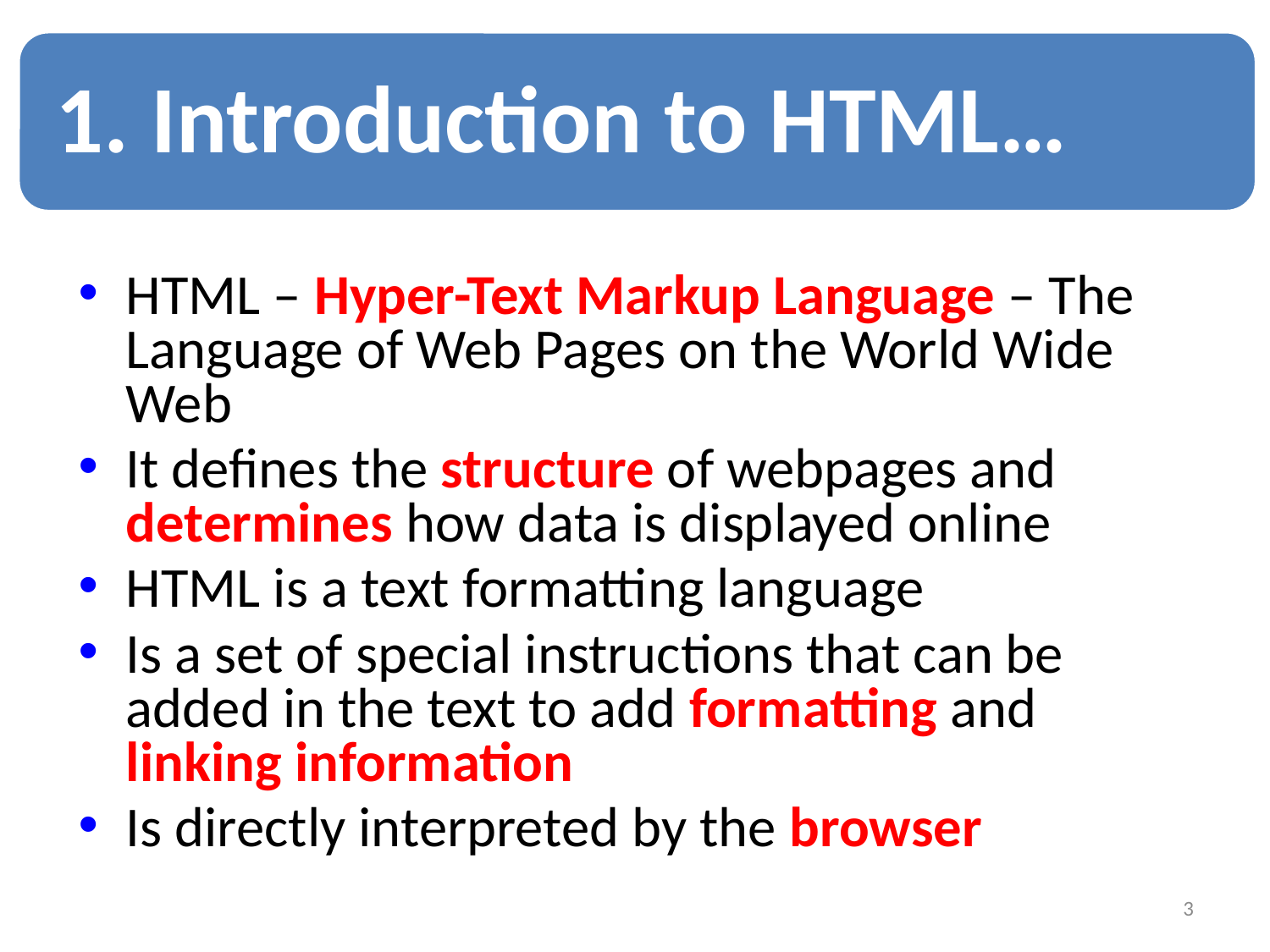

1. Introduction to HTML…
#
HTML – Hyper-Text Markup Language – The Language of Web Pages on the World Wide Web
It defines the structure of webpages and determines how data is displayed online
HTML is a text formatting language
Is a set of special instructions that can be added in the text to add formatting and linking information
Is directly interpreted by the browser

3